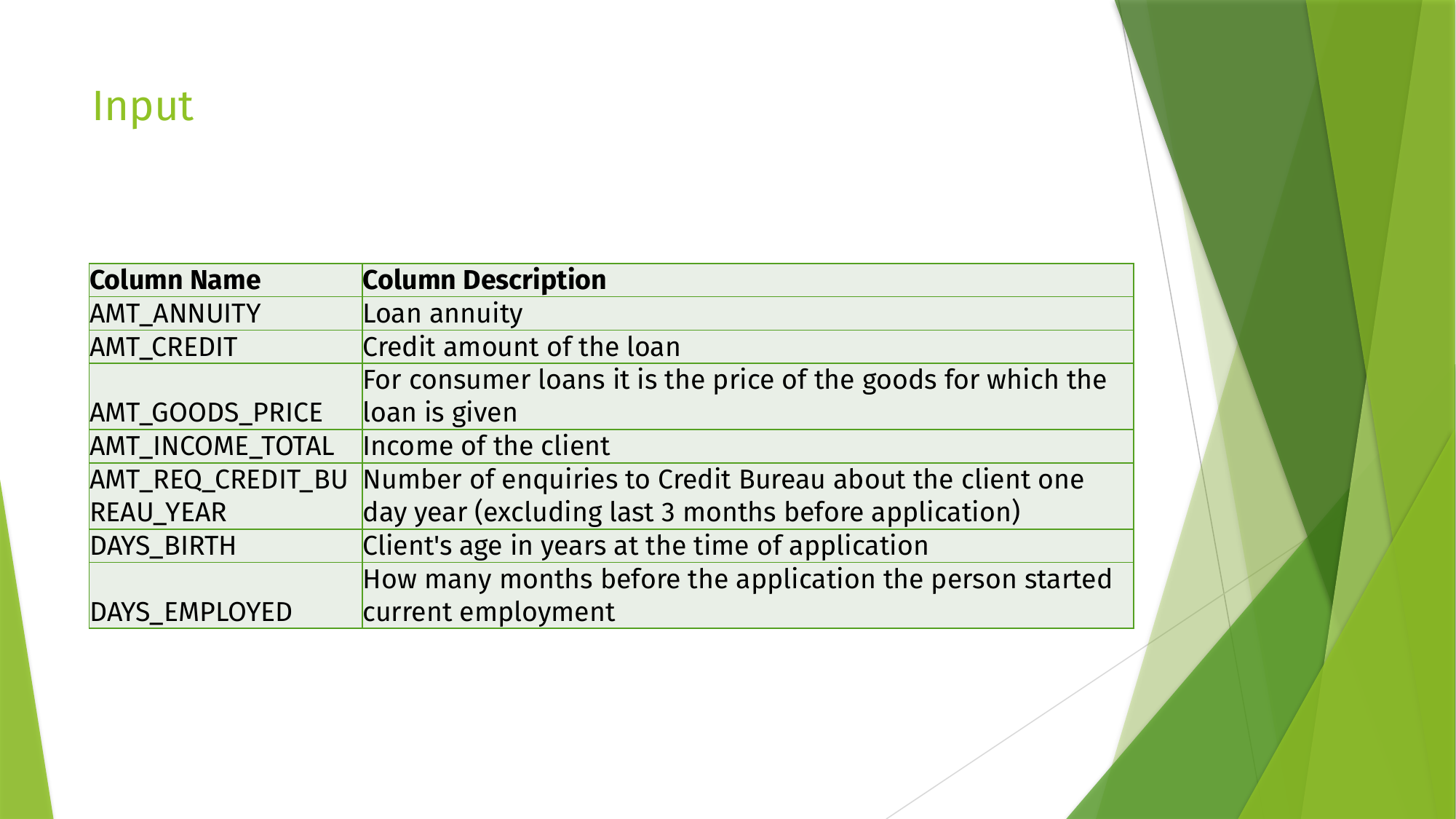

# Input
| Column Name | Column Description |
| --- | --- |
| AMT\_ANNUITY | Loan annuity |
| AMT\_CREDIT | Credit amount of the loan |
| AMT\_GOODS\_PRICE | For consumer loans it is the price of the goods for which the loan is given |
| AMT\_INCOME\_TOTAL | Income of the client |
| AMT\_REQ\_CREDIT\_BUREAU\_YEAR | Number of enquiries to Credit Bureau about the client one day year (excluding last 3 months before application) |
| DAYS\_BIRTH | Client's age in years at the time of application |
| DAYS\_EMPLOYED | How many months before the application the person started current employment |